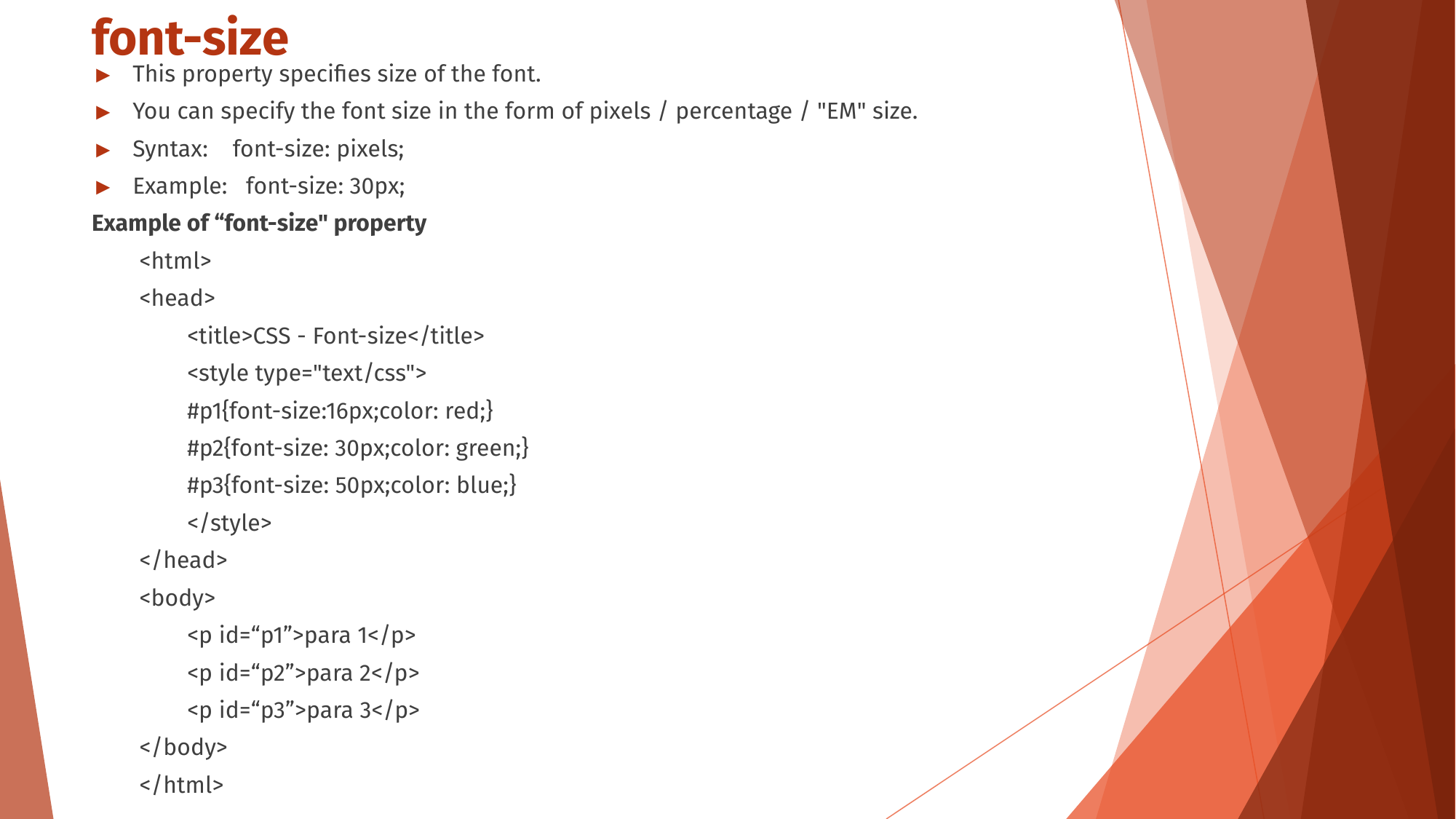

# font-size
This property specifies size of the font.
You can specify the font size in the form of pixels / percentage / "EM" size.
Syntax:    font-size: pixels;
Example:   font-size: 30px;
Example of “font-size" property
<html>
<head>
<title>CSS - Font-size</title>
<style type="text/css">
#p1{font-size:16px;color: red;}
#p2{font-size: 30px;color: green;}
#p3{font-size: 50px;color: blue;}
</style>
</head>
<body>
<p id=“p1”>para 1</p>
<p id=“p2”>para 2</p>
<p id=“p3”>para 3</p>
</body>
</html>